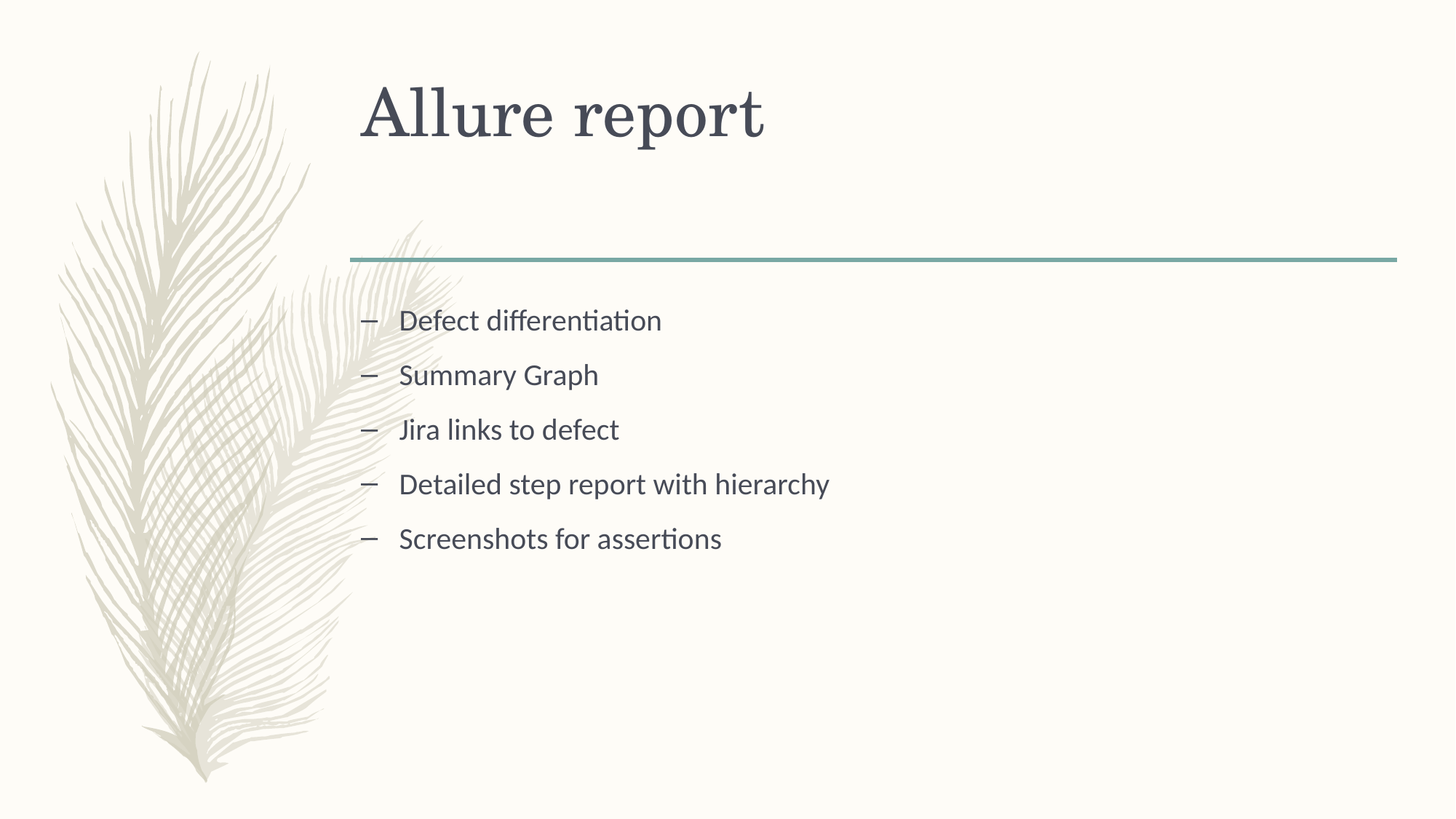

# Allure report
Defect differentiation
Summary Graph
Jira links to defect
Detailed step report with hierarchy
Screenshots for assertions